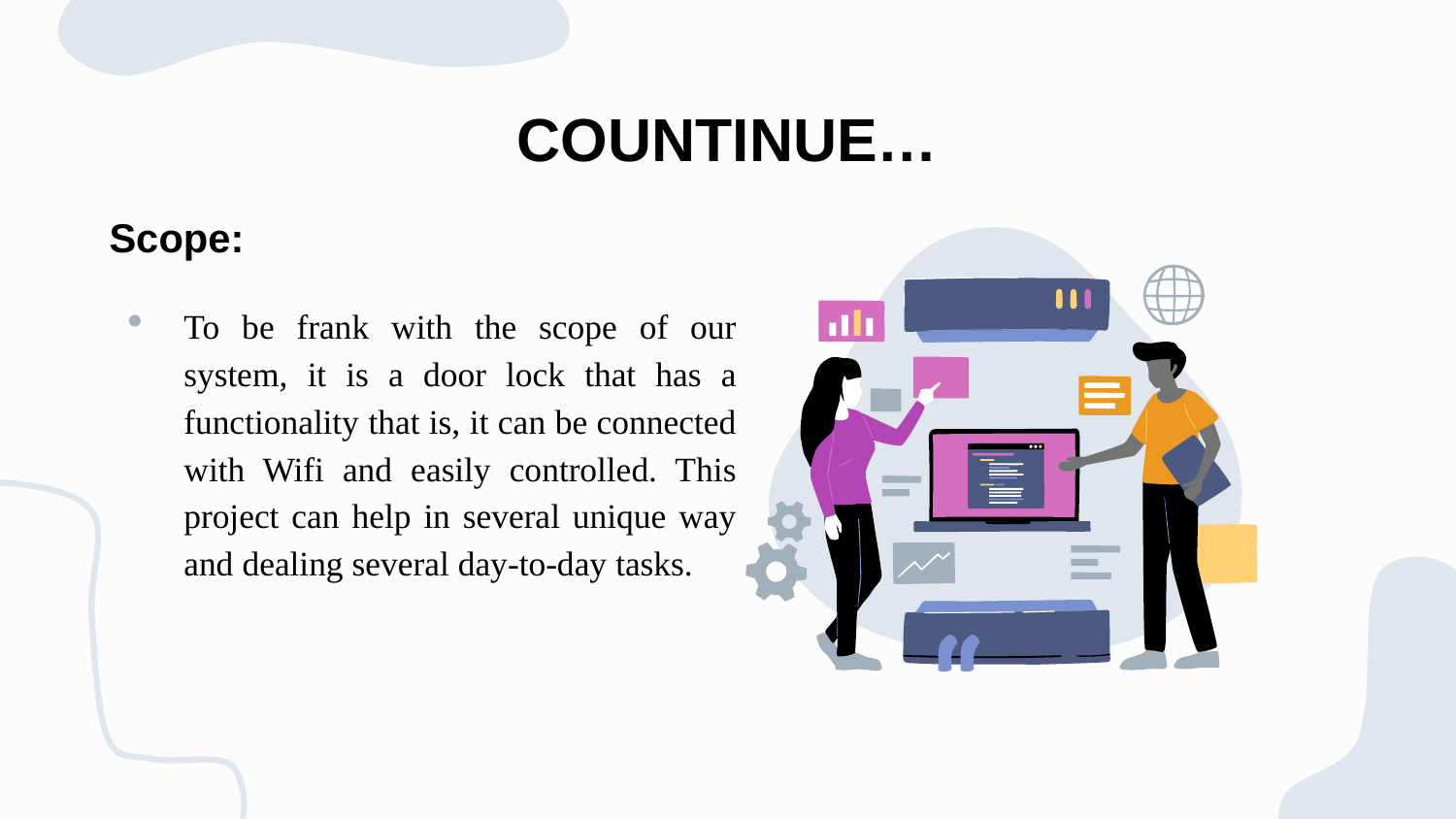

# COUNTINUE…
Scope:

To be frank with the scope of our system, it is a door lock that has a functionality that is, it can be connected with Wifi and easily controlled. This project can help in several unique way and dealing several day-to-day tasks.